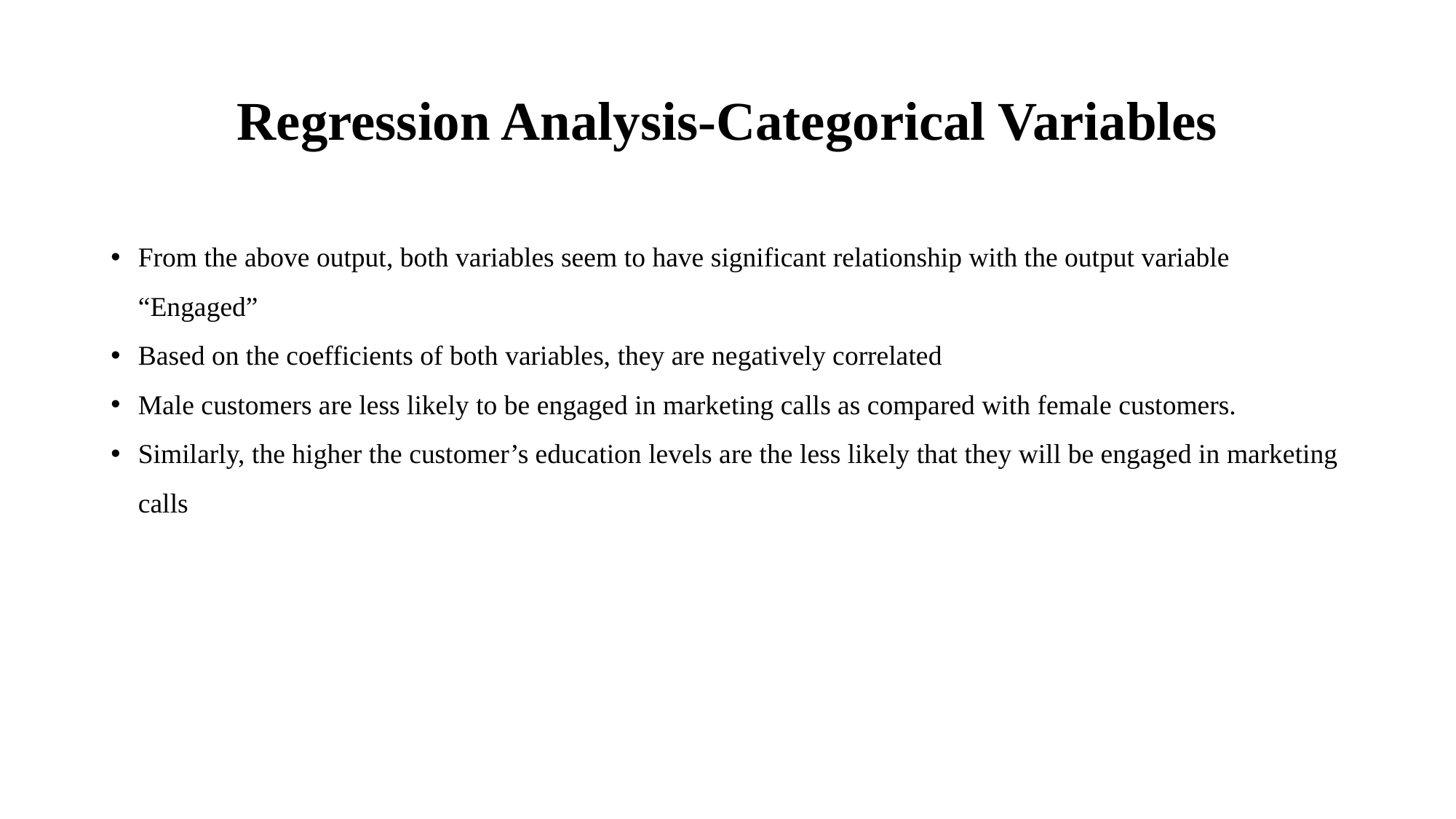

# Regression Analysis-Categorical Variables
From the above output, both variables seem to have significant relationship with the output variable “Engaged”
Based on the coefficients of both variables, they are negatively correlated
Male customers are less likely to be engaged in marketing calls as compared with female customers.
Similarly, the higher the customer’s education levels are the less likely that they will be engaged in marketing calls